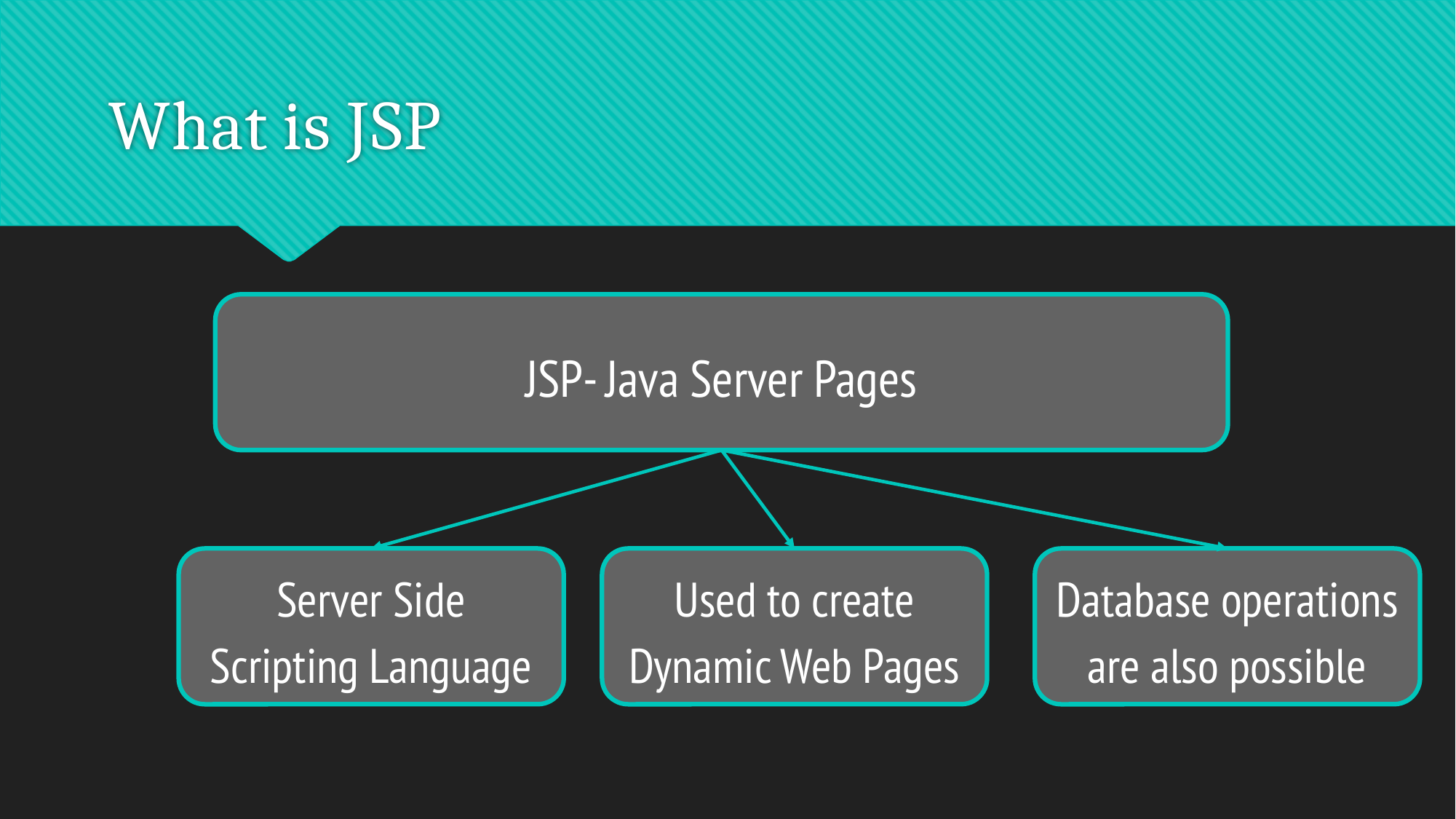

# What is JSP
JSP- Java Server Pages
Server Side Scripting Language
Used to create Dynamic Web Pages
Database operations are also possible